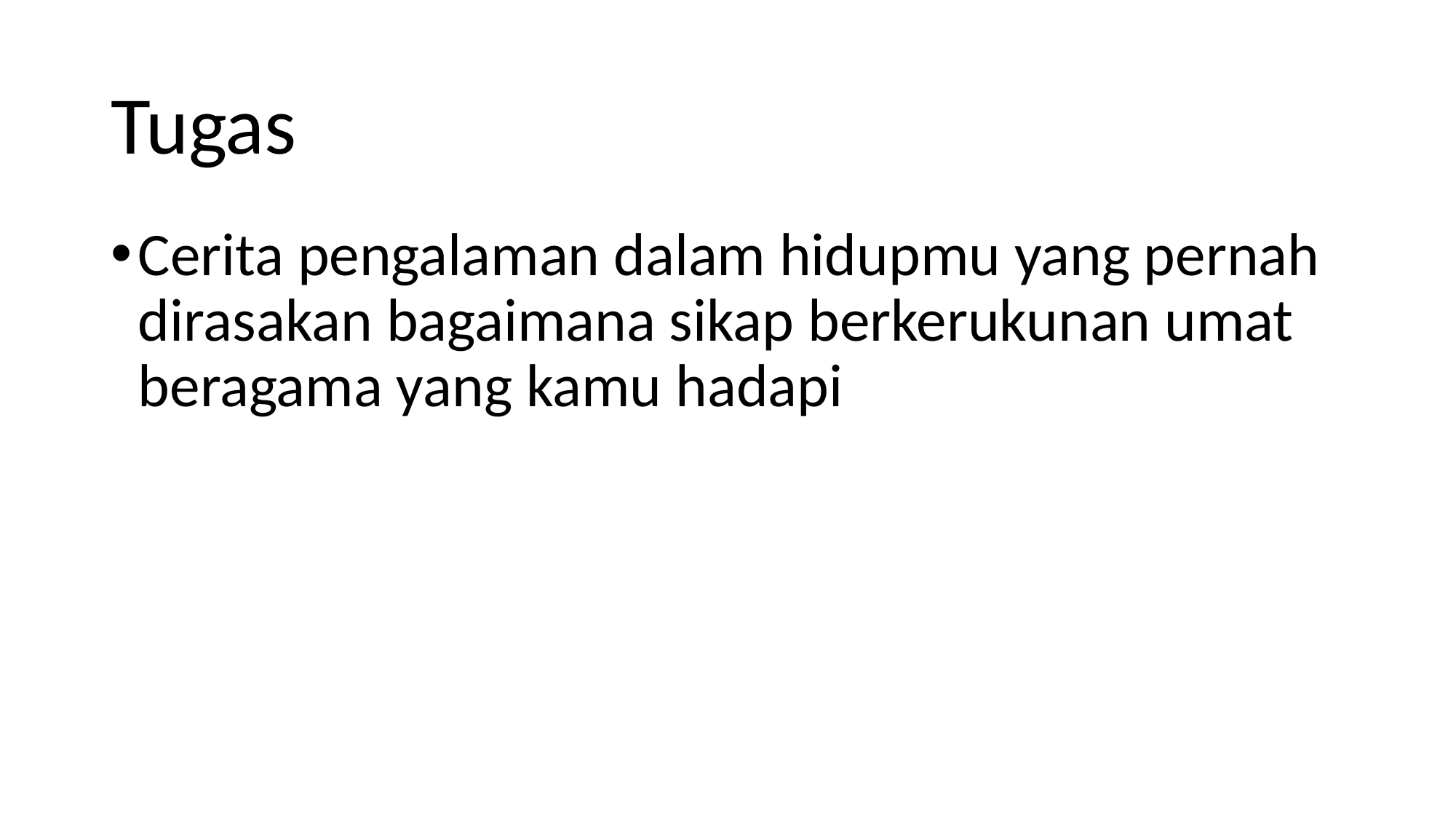

# Tugas
Cerita pengalaman dalam hidupmu yang pernah dirasakan bagaimana sikap berkerukunan umat beragama yang kamu hadapi